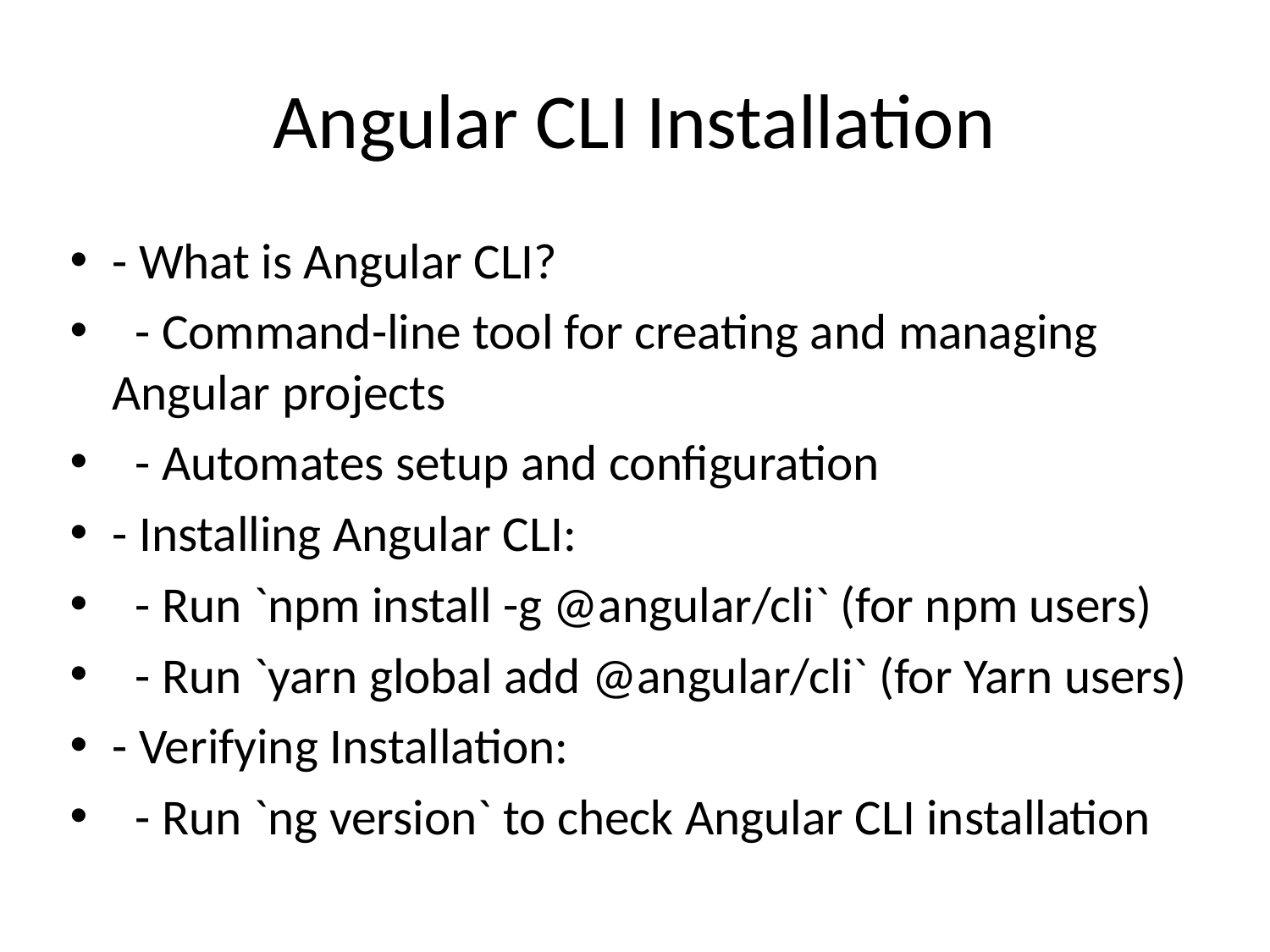

# Angular CLI Installation
- What is Angular CLI?
  - Command-line tool for creating and managing Angular projects
  - Automates setup and configuration
- Installing Angular CLI:
  - Run `npm install -g @angular/cli` (for npm users)
  - Run `yarn global add @angular/cli` (for Yarn users)
- Verifying Installation:
  - Run `ng version` to check Angular CLI installation